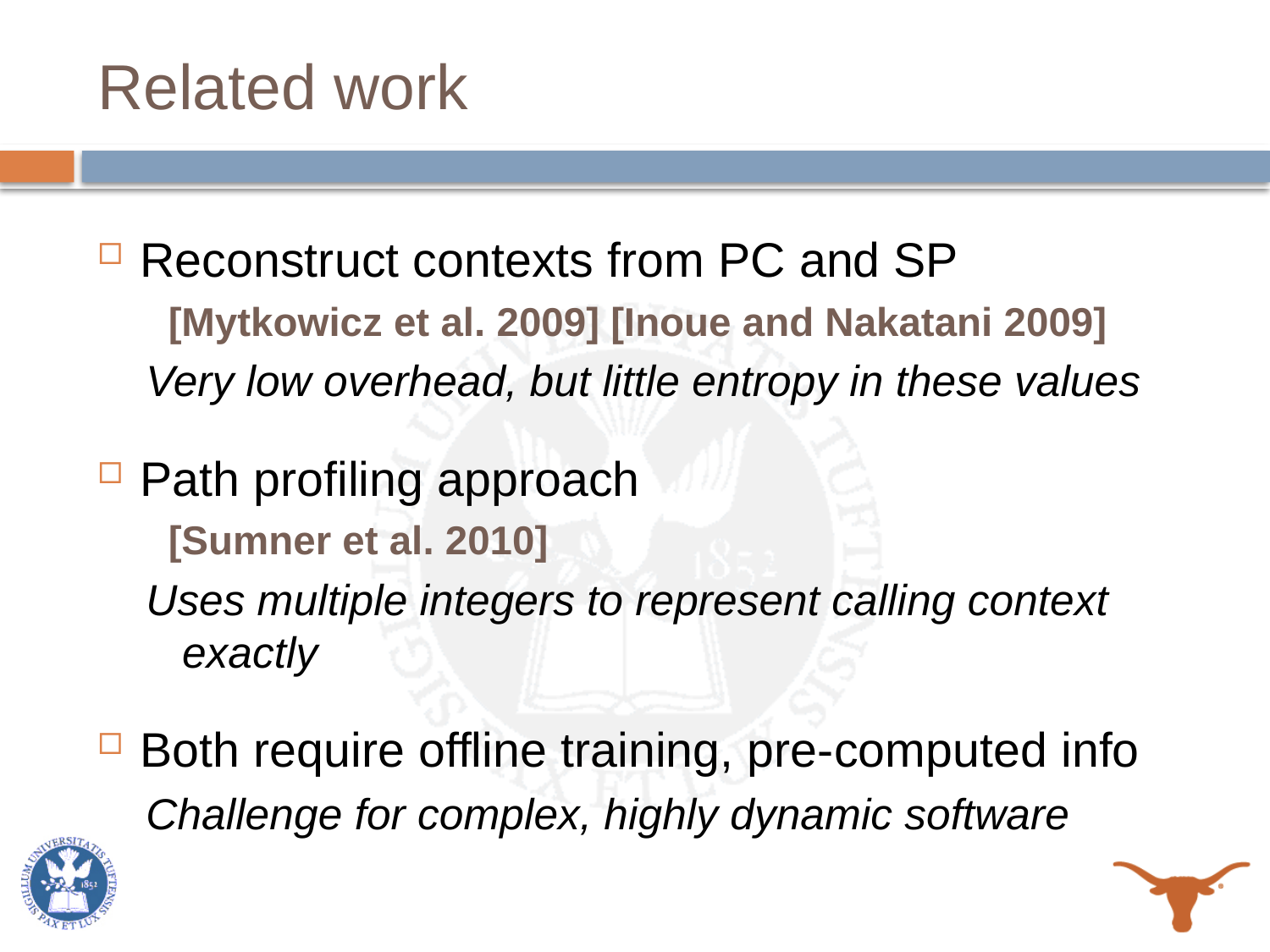

# Related work
Reconstruct contexts from PC and SP
  [Mytkowicz et al. 2009] [Inoue and Nakatani 2009]
Very low overhead, but little entropy in these values
Path profiling approach
  [Sumner et al. 2010]
Uses multiple integers to represent calling context exactly
Both require offline training, pre-computed info
Challenge for complex, highly dynamic software